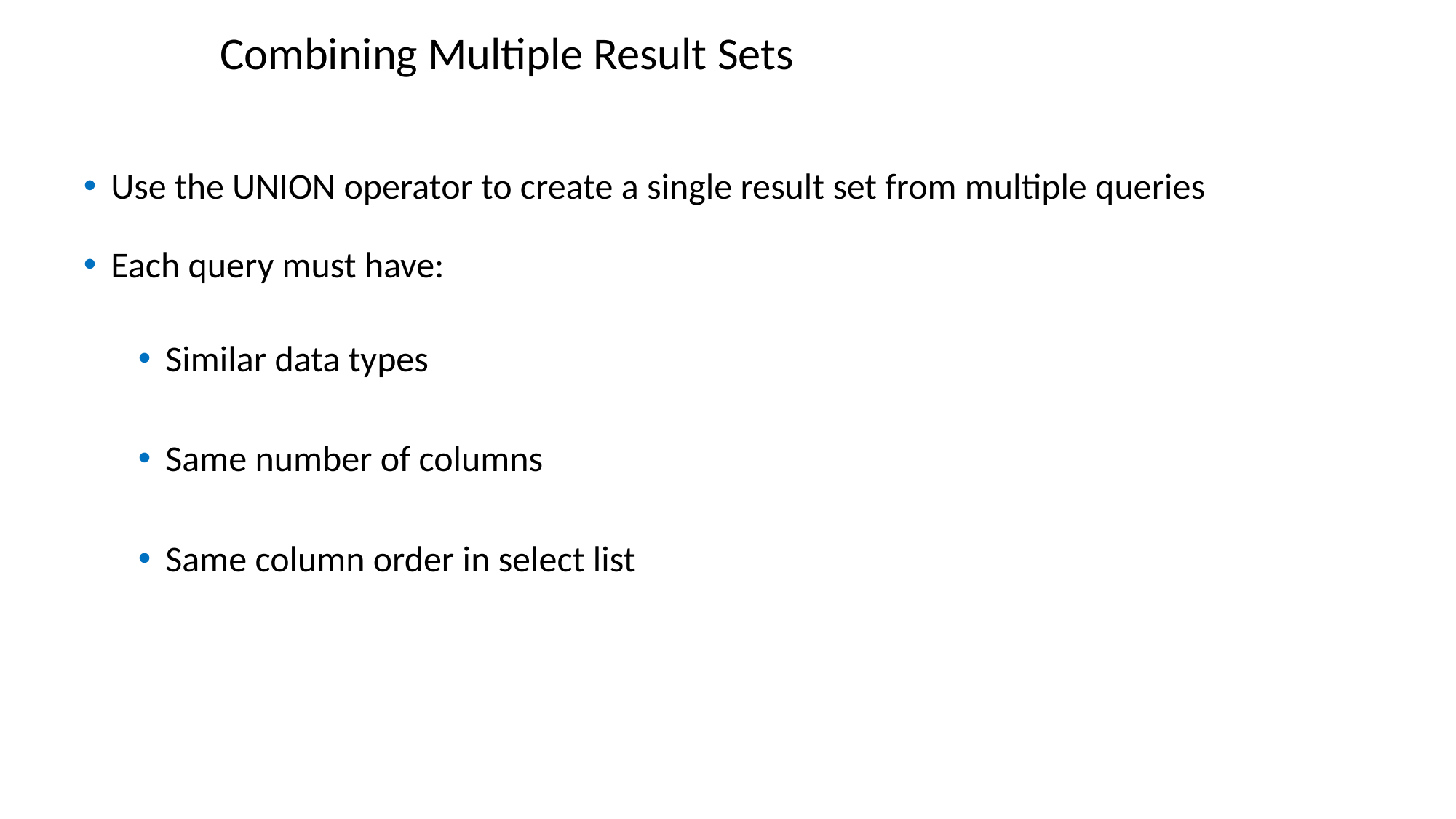

Combining Multiple Result Sets
Use the UNION operator to create a single result set from multiple queries

Each query must have:

Similar data types

Same number of columns

Same column order in select list